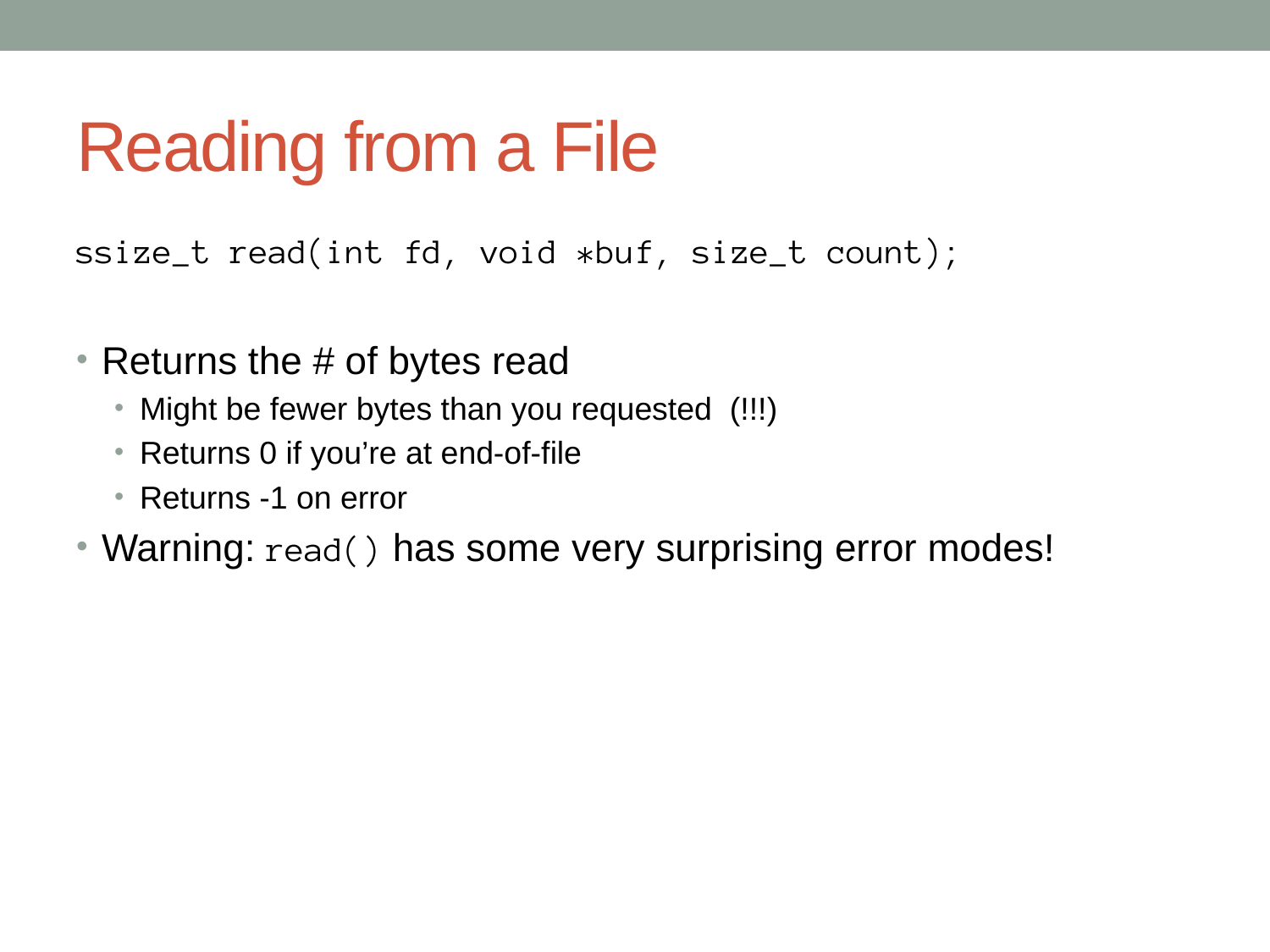

# Reading from a File
ssize_t read(int fd, void *buf, size_t count);

Returns the # of bytes read
Might be fewer bytes than you requested  (!!!)
Returns 0 if you’re at end-of-file
Returns -1 on error
Warning: read() has some very surprising error modes!